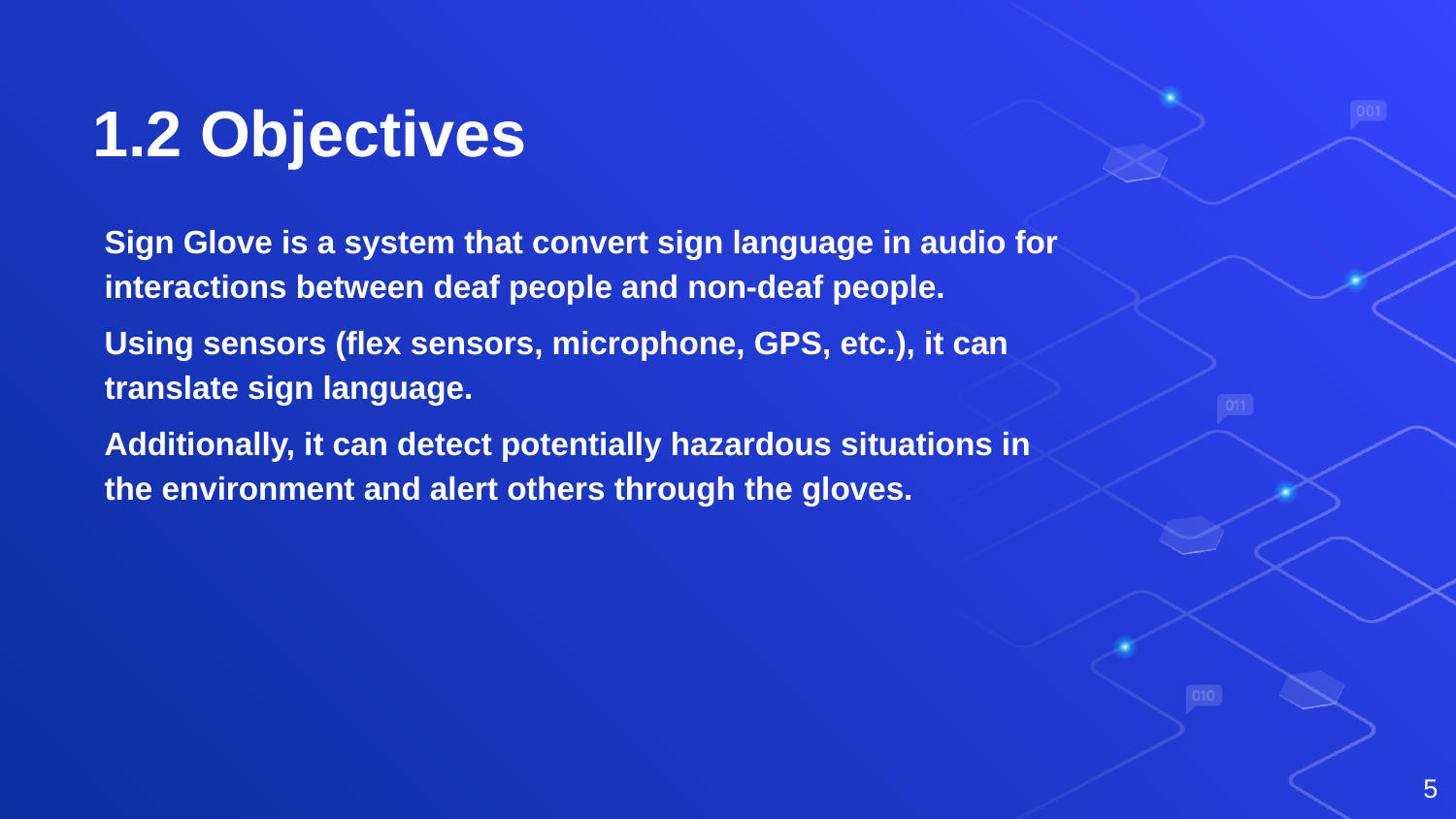

# 1.2 Objectives
Sign Glove is a system that convert sign language in audio for interactions between deaf people and non-deaf people.
Using sensors (flex sensors, microphone, GPS, etc.), it can translate sign language.
Additionally, it can detect potentially hazardous situations in the environment and alert others through the gloves.
5